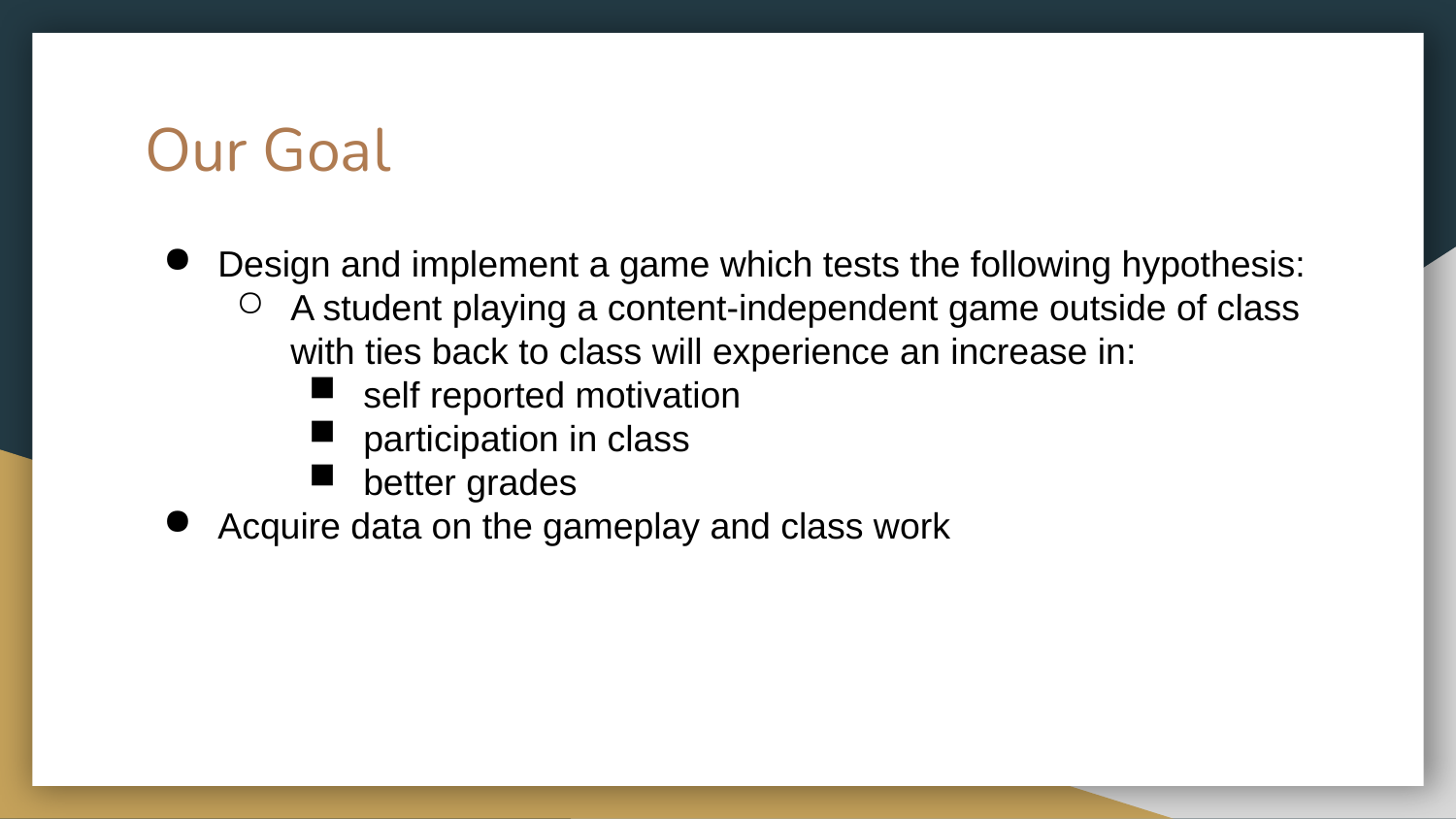

# Our Goal
Design and implement a game which tests the following hypothesis:
A student playing a content-independent game outside of class with ties back to class will experience an increase in:
self reported motivation
participation in class
better grades
Acquire data on the gameplay and class work